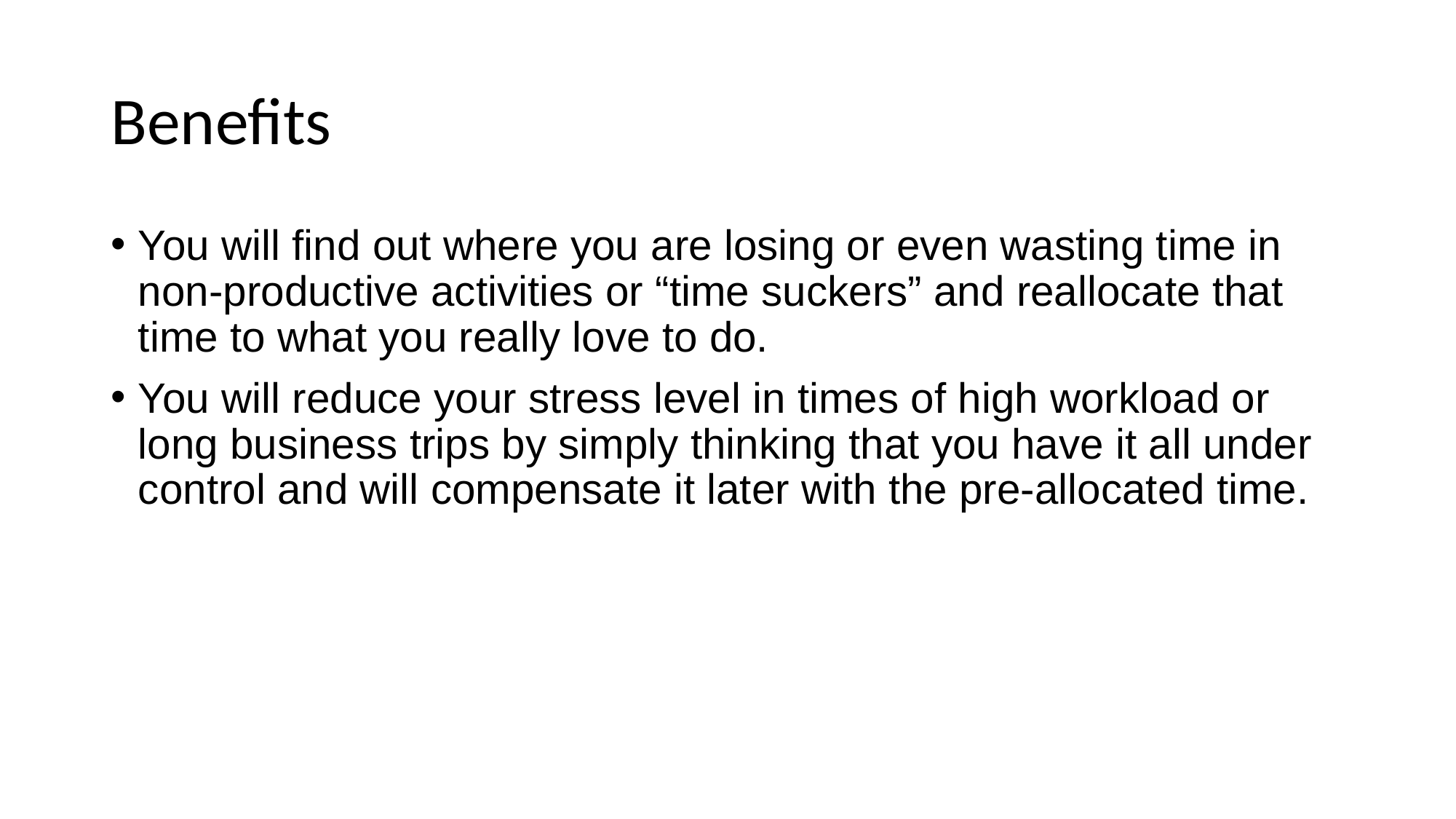

# Benefits
You will find out where you are losing or even wasting time in non-productive activities or “time suckers” and reallocate that time to what you really love to do.
You will reduce your stress level in times of high workload or long business trips by simply thinking that you have it all under control and will compensate it later with the pre-allocated time.